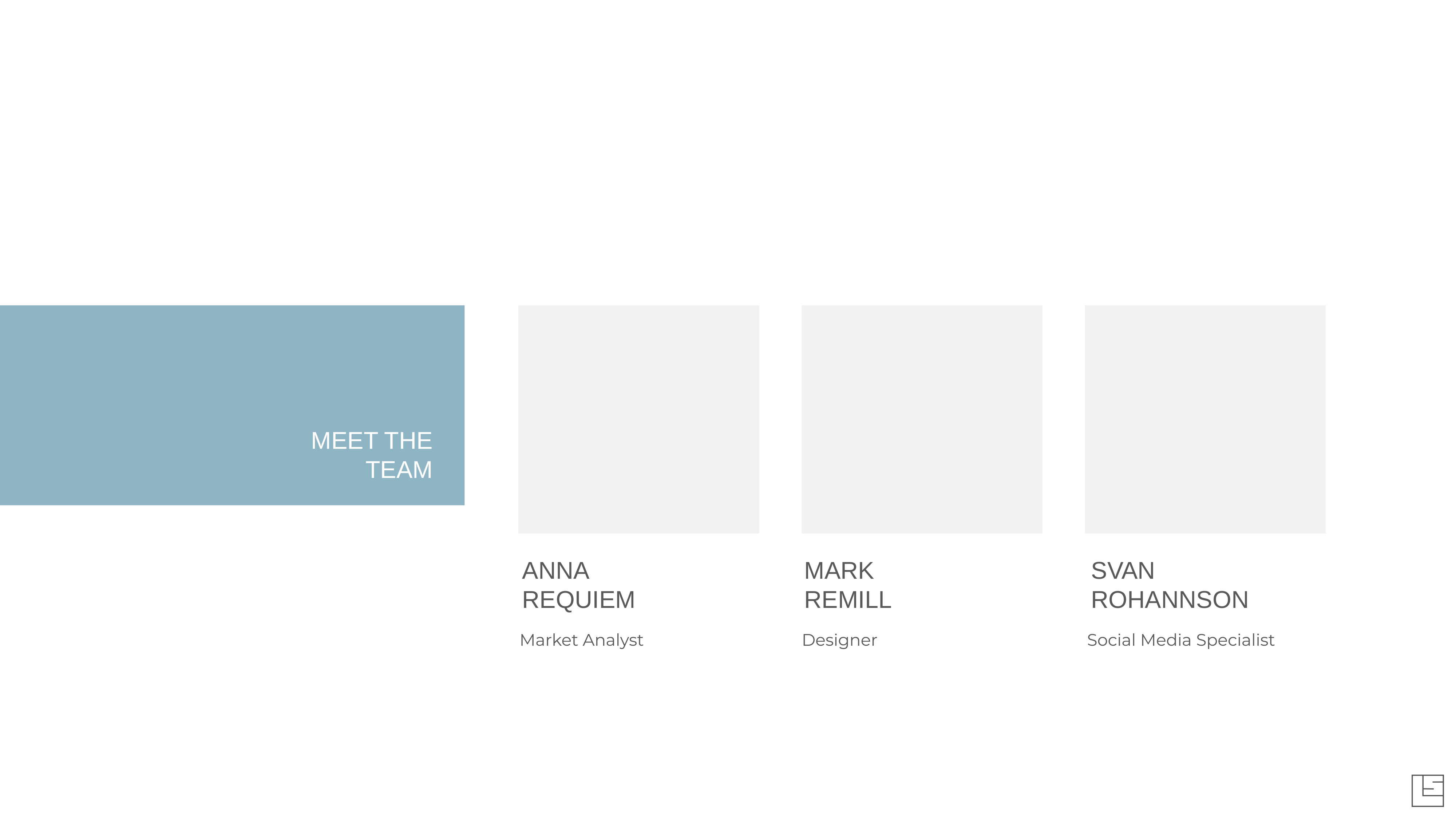

MEET THE
TEAM
ANNA
REQUIEM
MARK
REMILL
SVAN
ROHANNSON
Market Analyst
Designer
Social Media Specialist